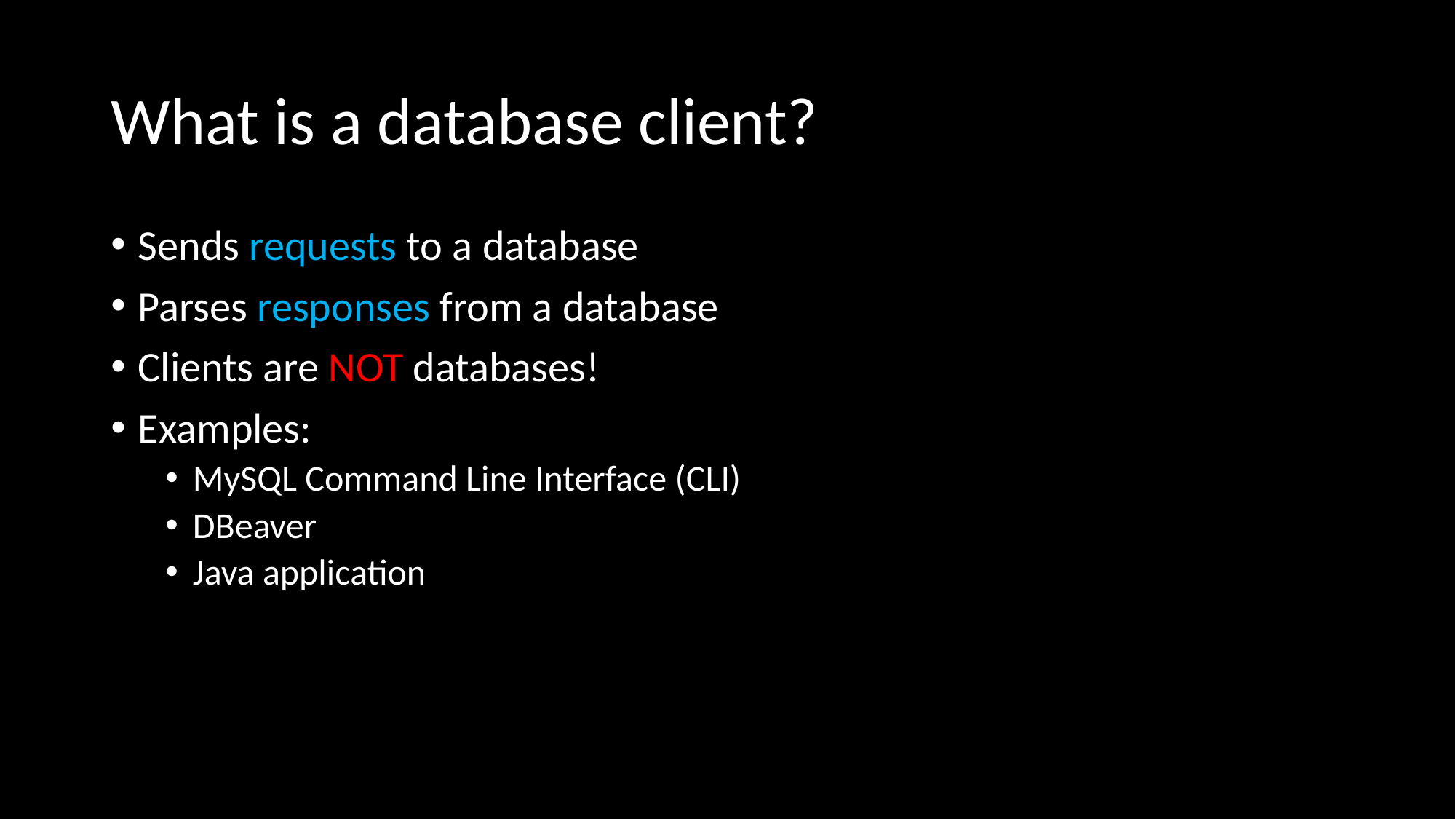

# What is a database client?
Sends requests to a database
Parses responses from a database
Clients are NOT databases!
Examples:
MySQL Command Line Interface (CLI)
DBeaver
Java application